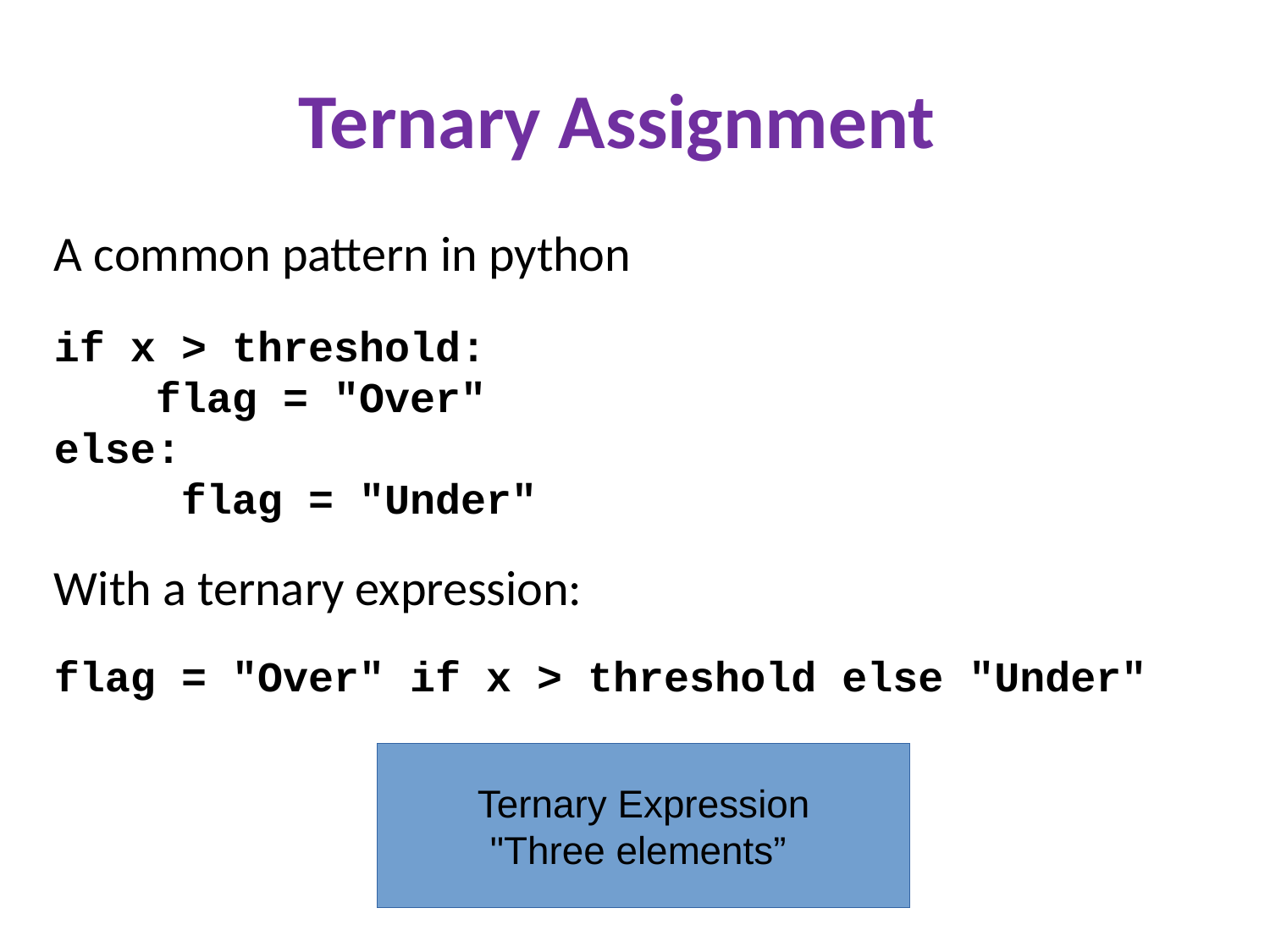

Ternary Assignment
A common pattern in python

if x > threshold:
    flag = "Over"
else:
	flag = "Under"

With a ternary expression:

flag = "Over" if x > threshold else "Under"

Ternary Expression
"Three elements”